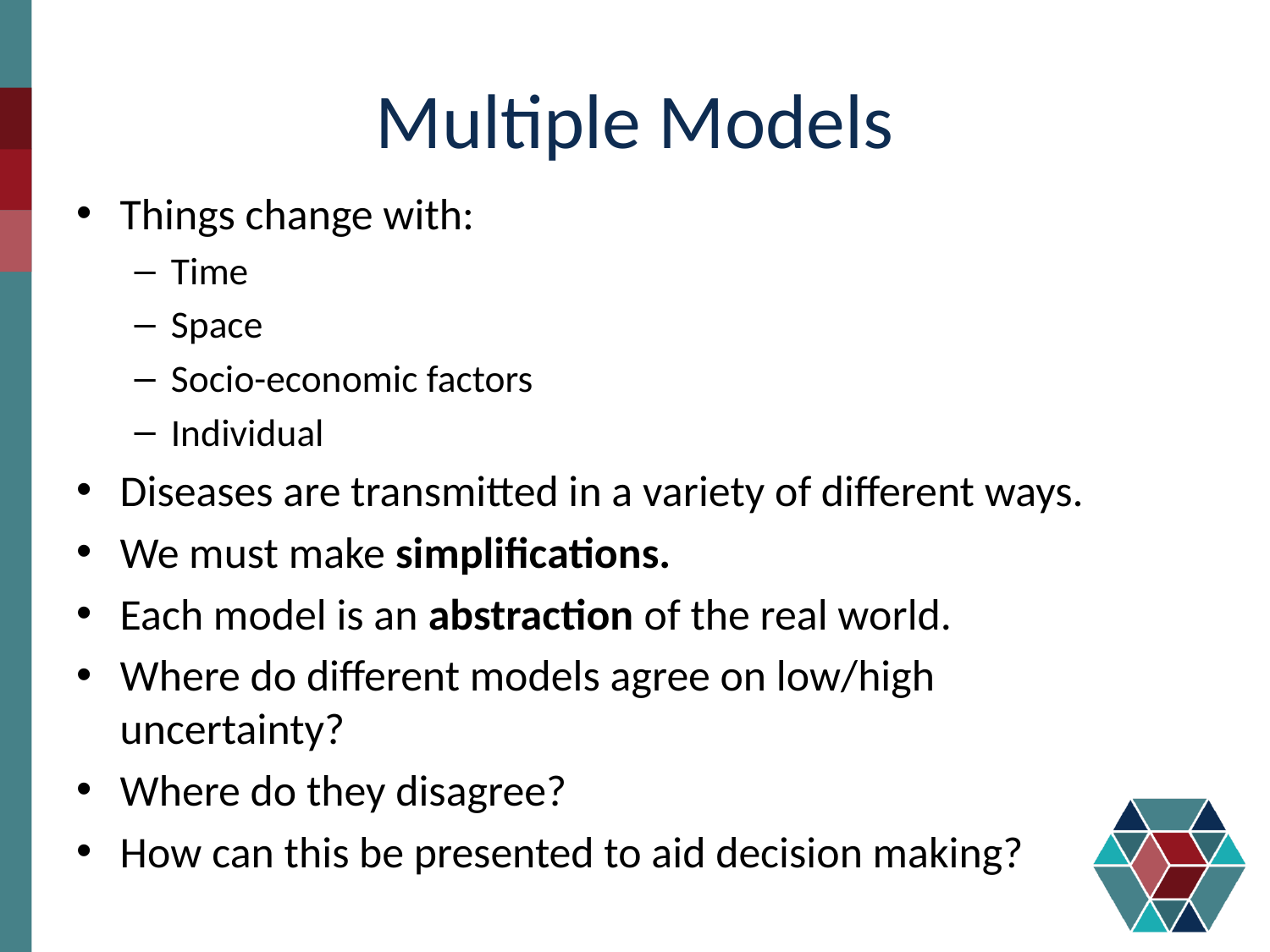

# Multiple Models
Things change with:
Time
Space
Socio-economic factors
Individual
Diseases are transmitted in a variety of different ways.
We must make simplifications.
Each model is an abstraction of the real world.
Where do different models agree on low/high uncertainty?
Where do they disagree?
How can this be presented to aid decision making?